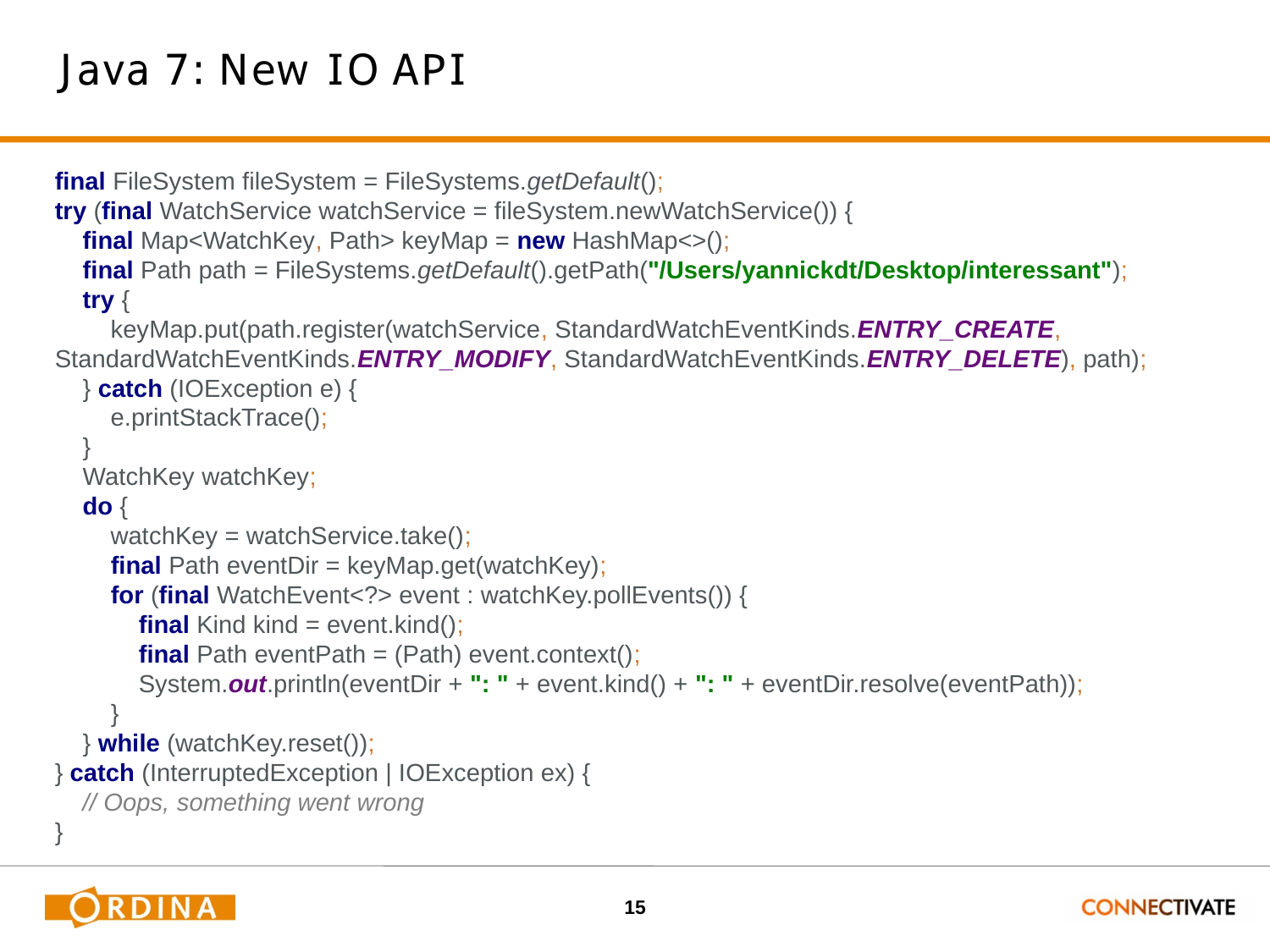

# Java 7: New IO API
final FileSystem fileSystem = FileSystems.getDefault();
try (final WatchService watchService = fileSystem.newWatchService()) {
    final Map<WatchKey, Path> keyMap = new HashMap<>();
    final Path path = FileSystems.getDefault().getPath("/Users/yannickdt/Desktop/interessant");
    try {
        keyMap.put(path.register(watchService, StandardWatchEventKinds.ENTRY_CREATE, StandardWatchEventKinds.ENTRY_MODIFY, StandardWatchEventKinds.ENTRY_DELETE), path);
    } catch (IOException e) {
        e.printStackTrace();
    }
    WatchKey watchKey;
    do {
        watchKey = watchService.take();
        final Path eventDir = keyMap.get(watchKey);
        for (final WatchEvent<?> event : watchKey.pollEvents()) {
            final Kind kind = event.kind();
            final Path eventPath = (Path) event.context();
            System.out.println(eventDir + ": " + event.kind() + ": " + eventDir.resolve(eventPath));
        }
    } while (watchKey.reset());
} catch (InterruptedException | IOException ex) {
    // Oops, something went wrong
}